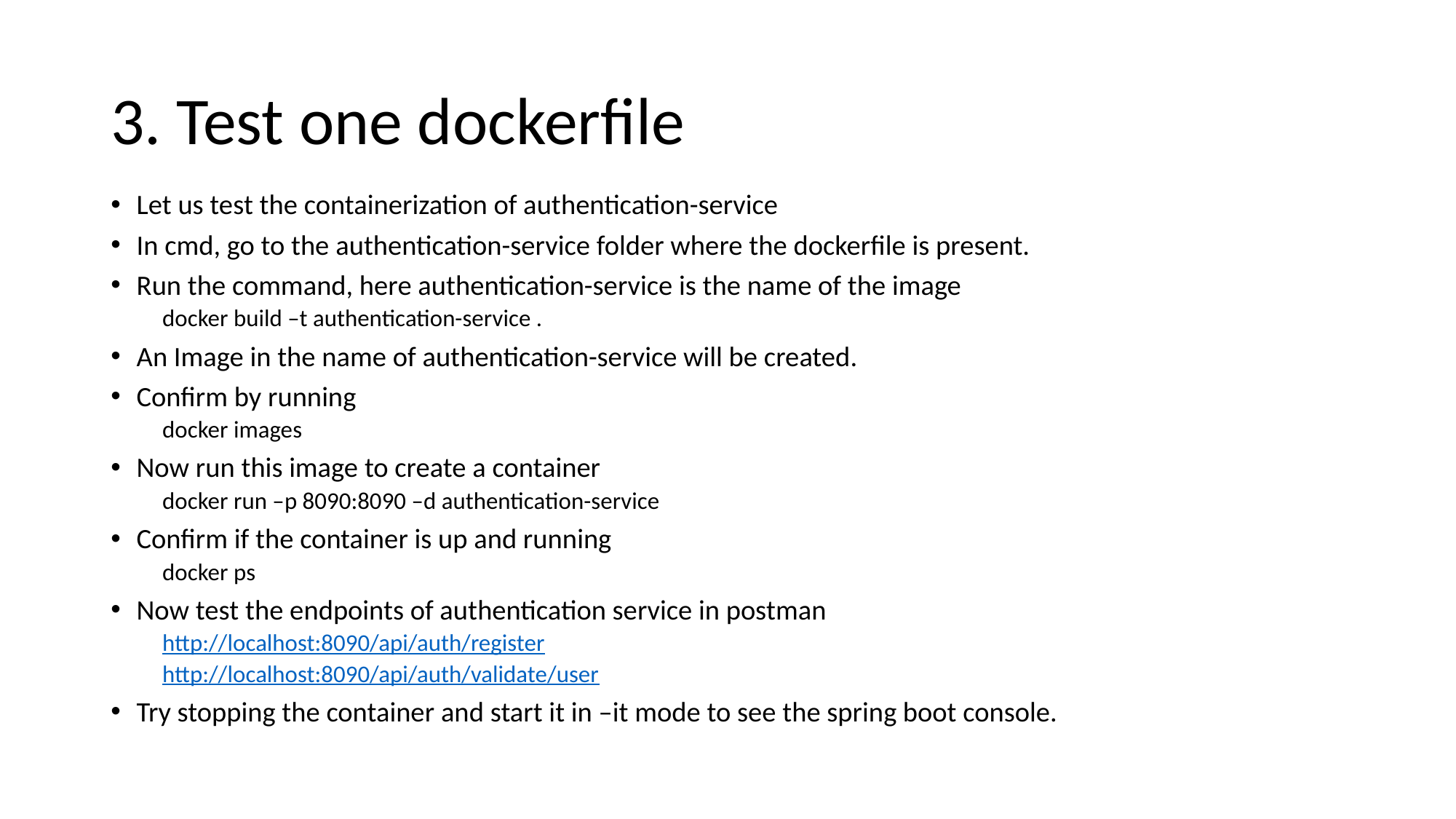

# 3. Test one dockerfile
Let us test the containerization of authentication-service
In cmd, go to the authentication-service folder where the dockerfile is present.
Run the command, here authentication-service is the name of the image
docker build –t authentication-service .
An Image in the name of authentication-service will be created.
Confirm by running
docker images
Now run this image to create a container
docker run –p 8090:8090 –d authentication-service
Confirm if the container is up and running
docker ps
Now test the endpoints of authentication service in postman
http://localhost:8090/api/auth/register
http://localhost:8090/api/auth/validate/user
Try stopping the container and start it in –it mode to see the spring boot console.